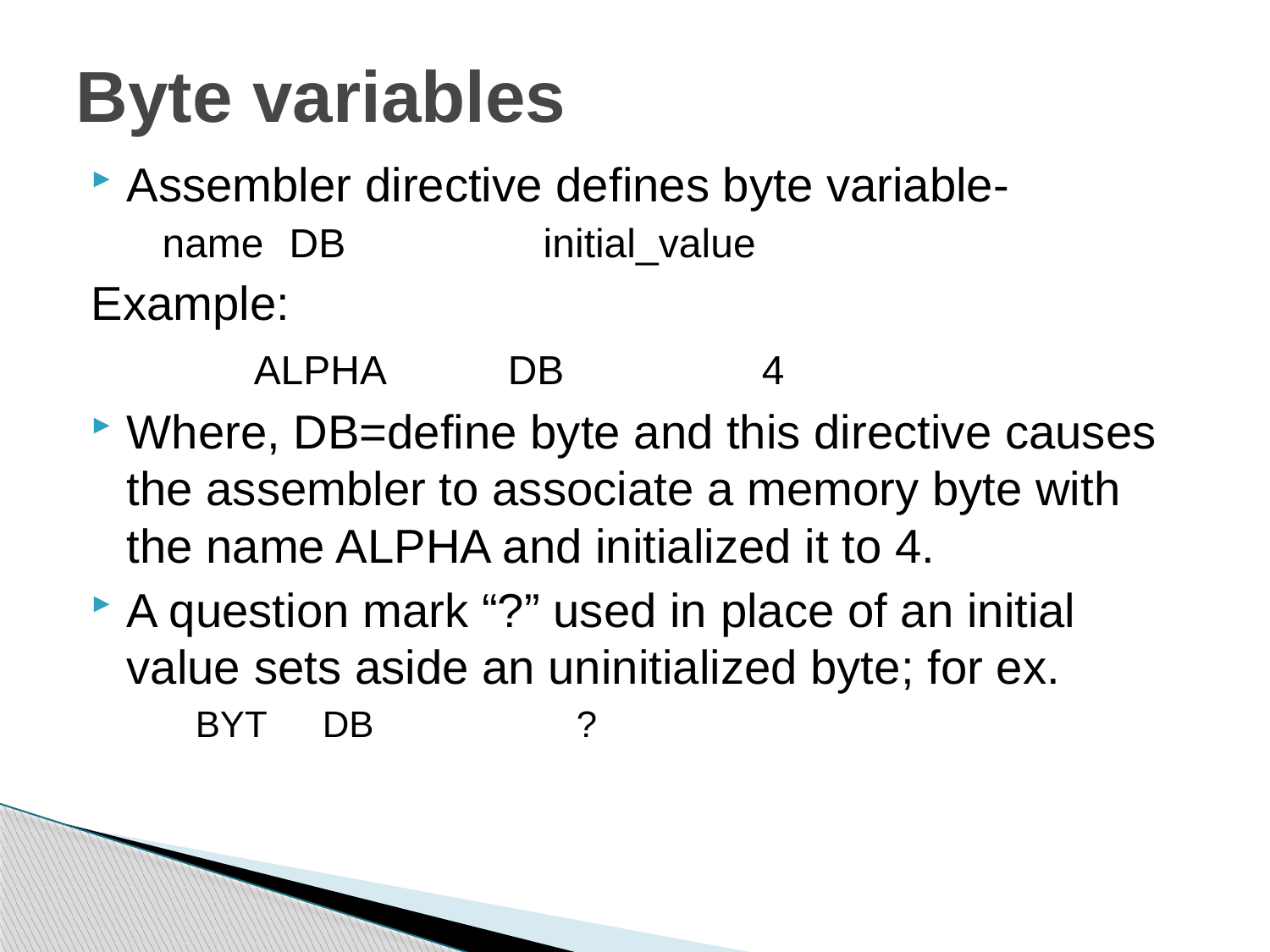

# Byte variables
Assembler directive defines byte variable-
	name	DB		initial_value
Example:
		ALPHA	DB		4
Where, DB=define byte and this directive causes the assembler to associate a memory byte with the name ALPHA and initialized it to 4.
A question mark “?” used in place of an initial value sets aside an uninitialized byte; for ex.
	BYT	DB		?